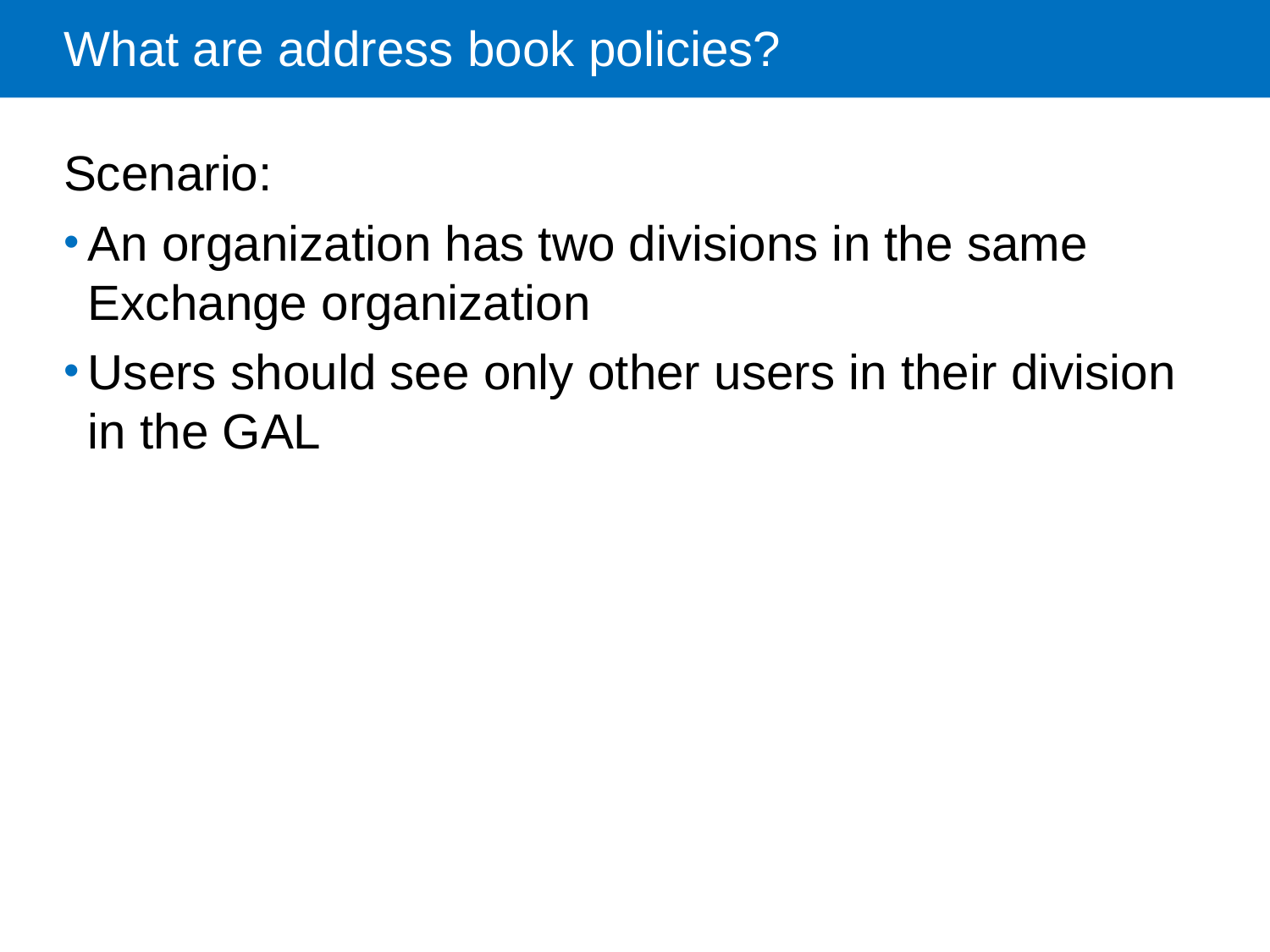

# What are address book policies?
Scenario:
An organization has two divisions in the same Exchange organization
Users should see only other users in their division in the GAL